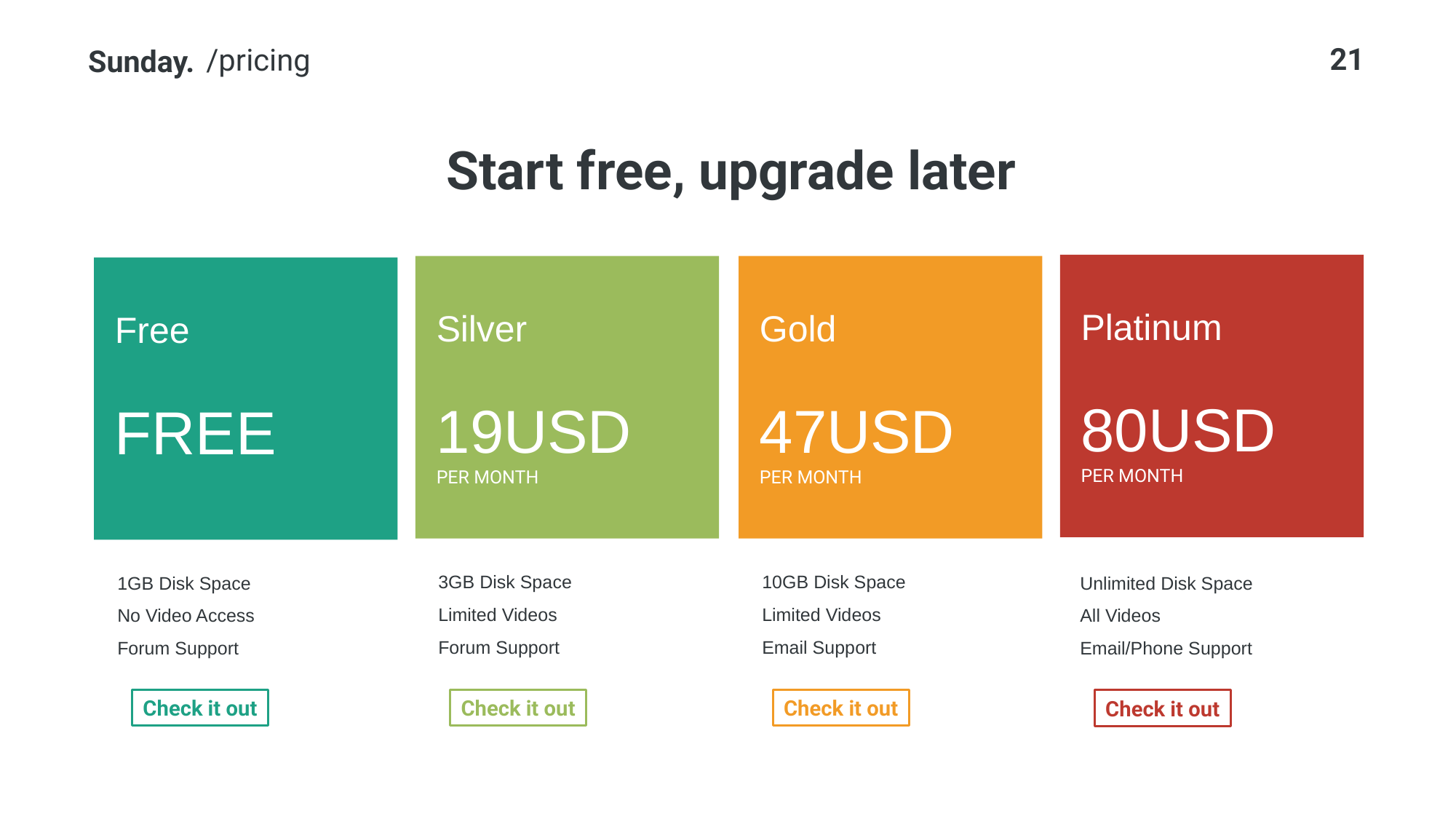

/pricing
# Start free, upgrade later

Platinum

80USD
PER MONTH

Silver

19USD
PER MONTH

Gold

47USD
PER MONTH

Free

FREE
3GB Disk Space
Limited Videos
Forum Support
10GB Disk Space
Limited Videos
Email Support
1GB Disk Space
No Video Access
Forum Support
Unlimited Disk Space
All Videos
Email/Phone Support
Check it out
Check it out
Check it out
Check it out